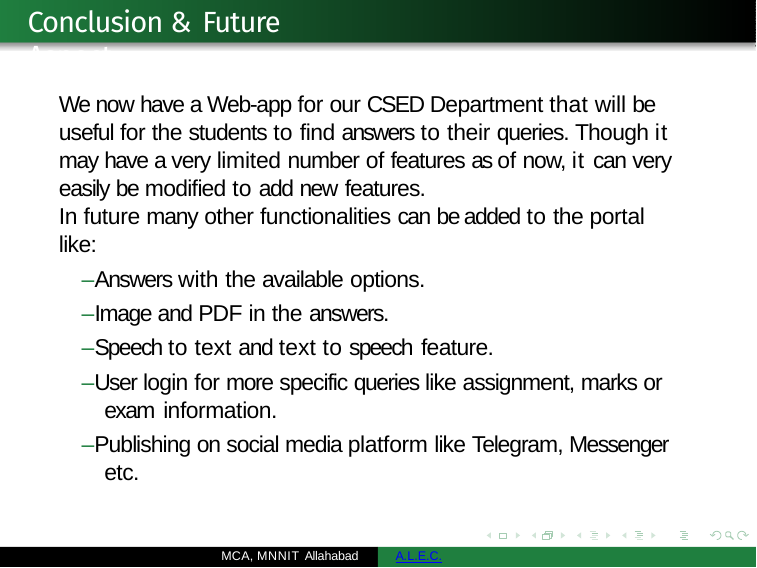

# Conclusion & Future Aspect
We now have a Web-app for our CSED Department that will be  useful for the students to find answers to their queries. Though it  may have a very limited number of features as of now, it can very  easily be modified to add new features.
In future many other functionalities can be added to the portal  like:
–Answers with the available options.
–Image and PDF in the answers.
–Speech to text and text to speech feature.
–User login for more specific queries like assignment, marks or  exam information.
–Publishing on social media platform like Telegram, Messenger  etc.

MCA, MNNIT Allahabad
A.L.E.C.